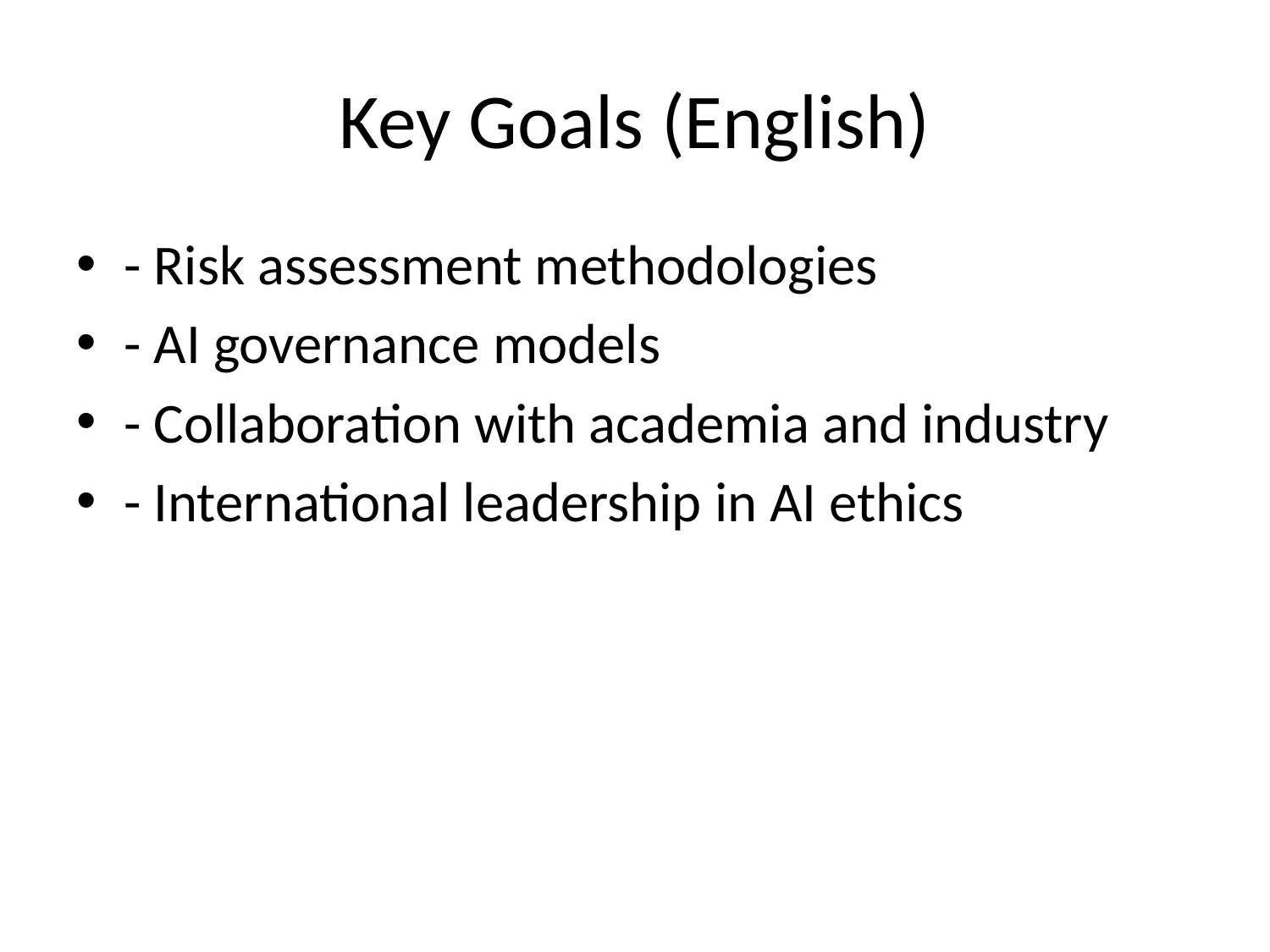

# Key Goals (English)
- Risk assessment methodologies
- AI governance models
- Collaboration with academia and industry
- International leadership in AI ethics